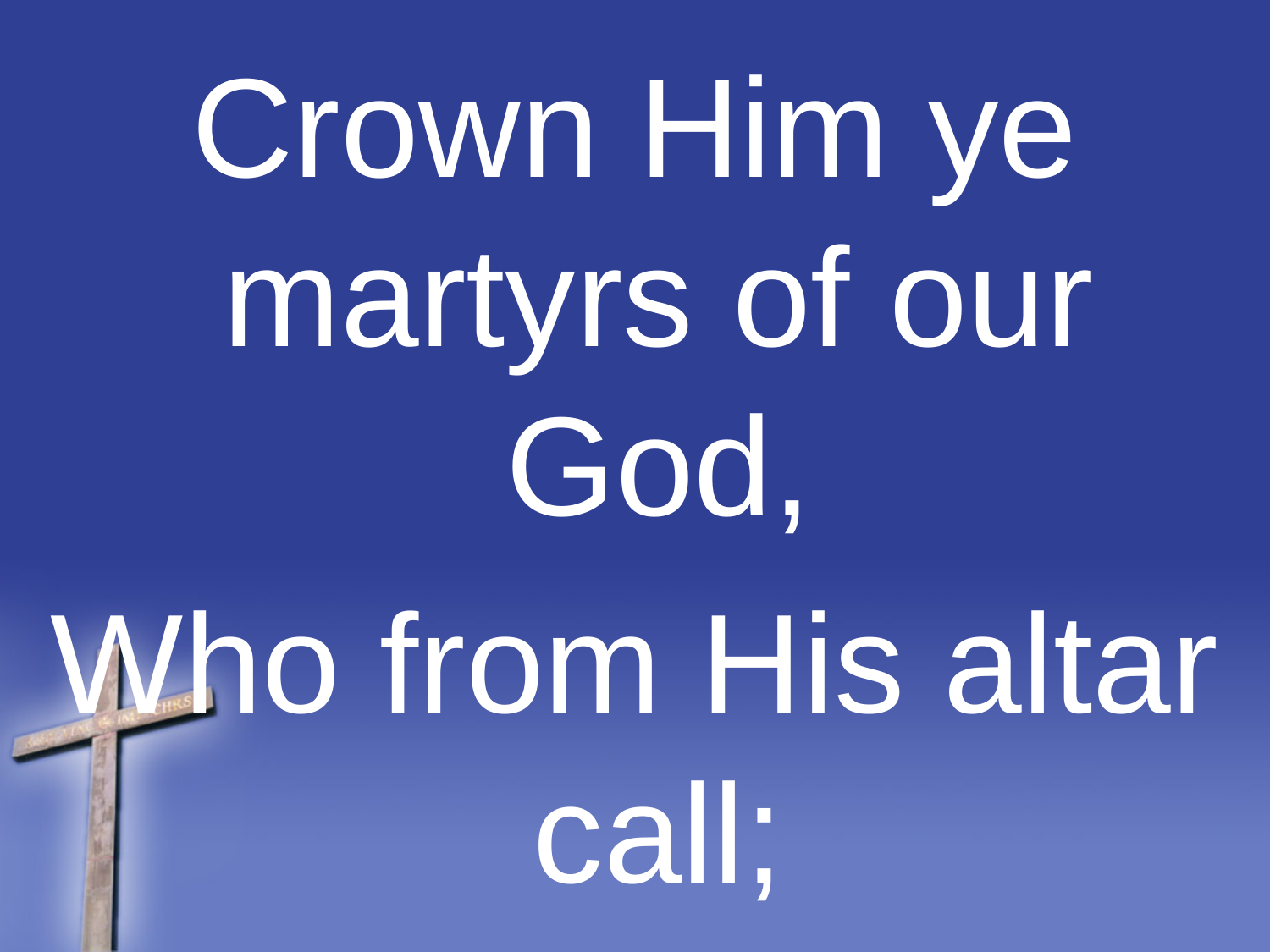

Crown Him ye martyrs of our God,
Who from His altar call;